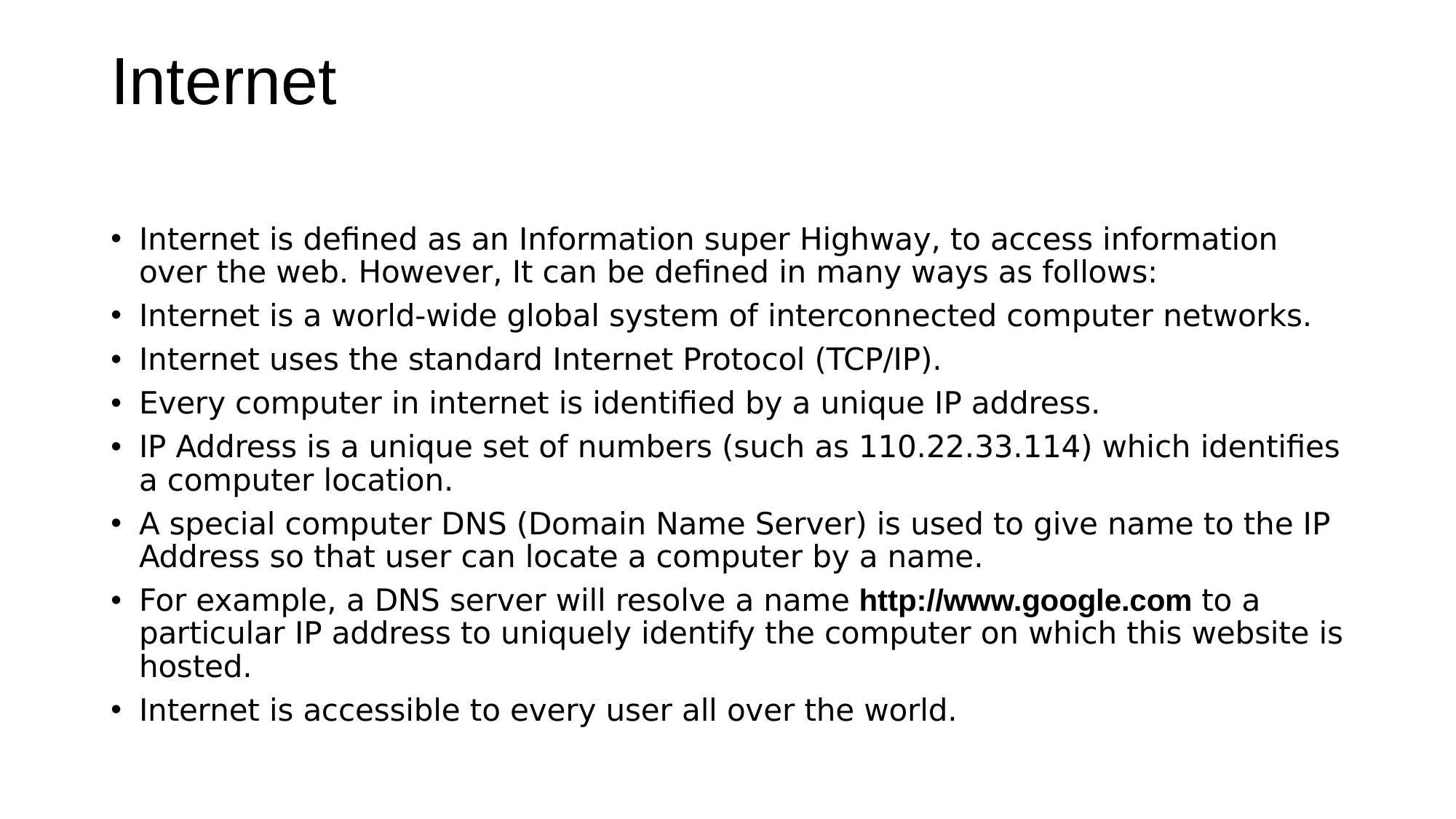

# Internet
Internet is defined as an Information super Highway, to access information over the web. However, It can be defined in many ways as follows:
Internet is a world-wide global system of interconnected computer networks.
Internet uses the standard Internet Protocol (TCP/IP).
Every computer in internet is identified by a unique IP address.
IP Address is a unique set of numbers (such as 110.22.33.114) which identifies a computer location.
A special computer DNS (Domain Name Server) is used to give name to the IP Address so that user can locate a computer by a name.
For example, a DNS server will resolve a name http://www.google.com to a particular IP address to uniquely identify the computer on which this website is hosted.
Internet is accessible to every user all over the world.